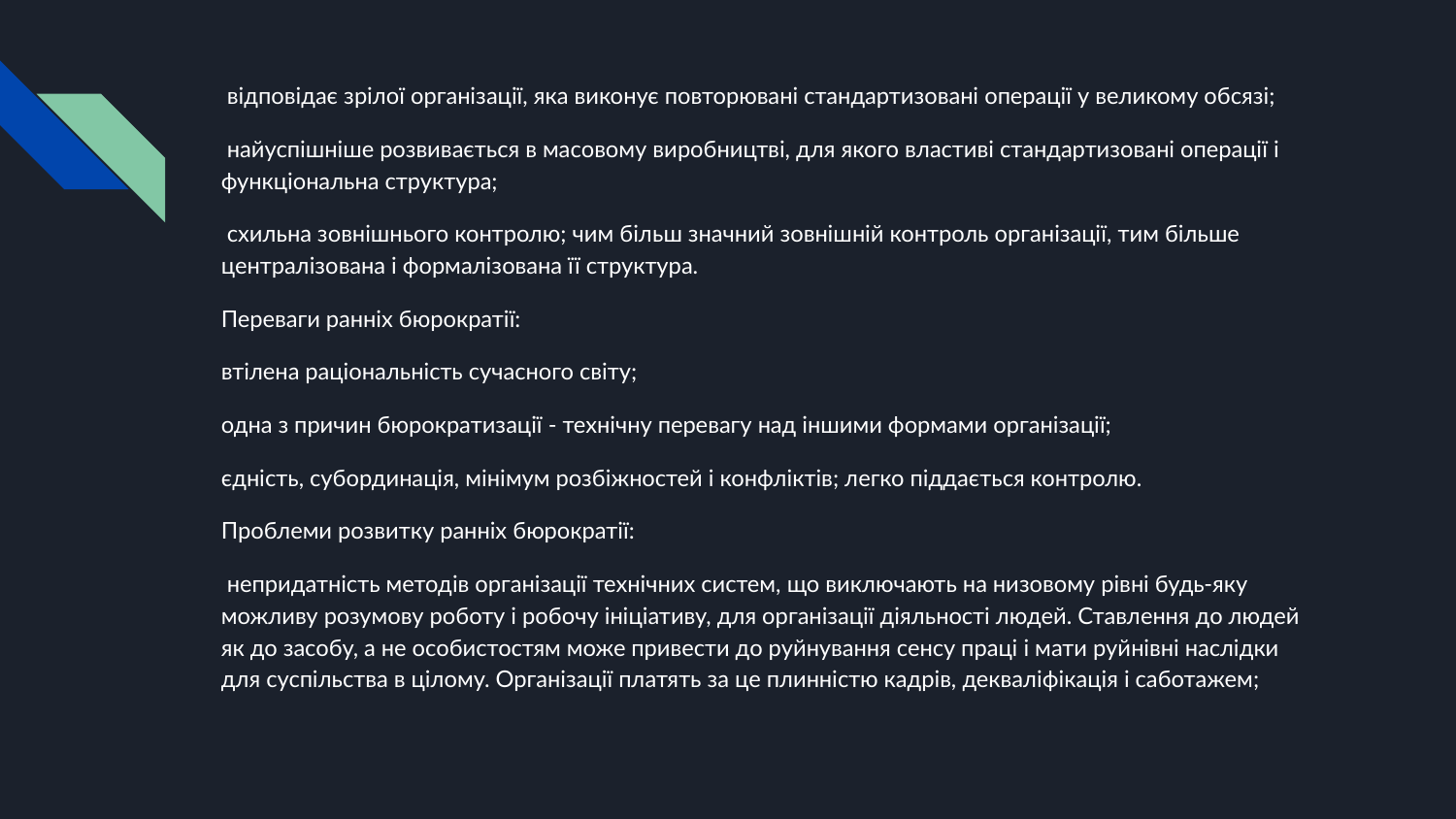

#
 відповідає зрілої організації, яка виконує повторювані стандартизовані операції у великому обсязі;
 найуспішніше розвивається в масовому виробництві, для якого властиві стандартизовані операції і функціональна структура;
 схильна зовнішнього контролю; чим більш значний зовнішній контроль організації, тим більше централізована і формалізована її структура.
Переваги ранніх бюрократії:
втілена раціональність сучасного світу;
одна з причин бюрократизації - технічну перевагу над іншими формами організації;
єдність, субординація, мінімум розбіжностей і конфліктів; легко піддається контролю.
Проблеми розвитку ранніх бюрократії:
 непридатність методів організації технічних систем, що виключають на низовому рівні будь-яку можливу розумову роботу і робочу ініціативу, для організації діяльності людей. Ставлення до людей як до засобу, а не особистостям може привести до руйнування сенсу праці і мати руйнівні наслідки для суспільства в цілому. Організації платять за це плинністю кадрів, декваліфікація і саботажем;